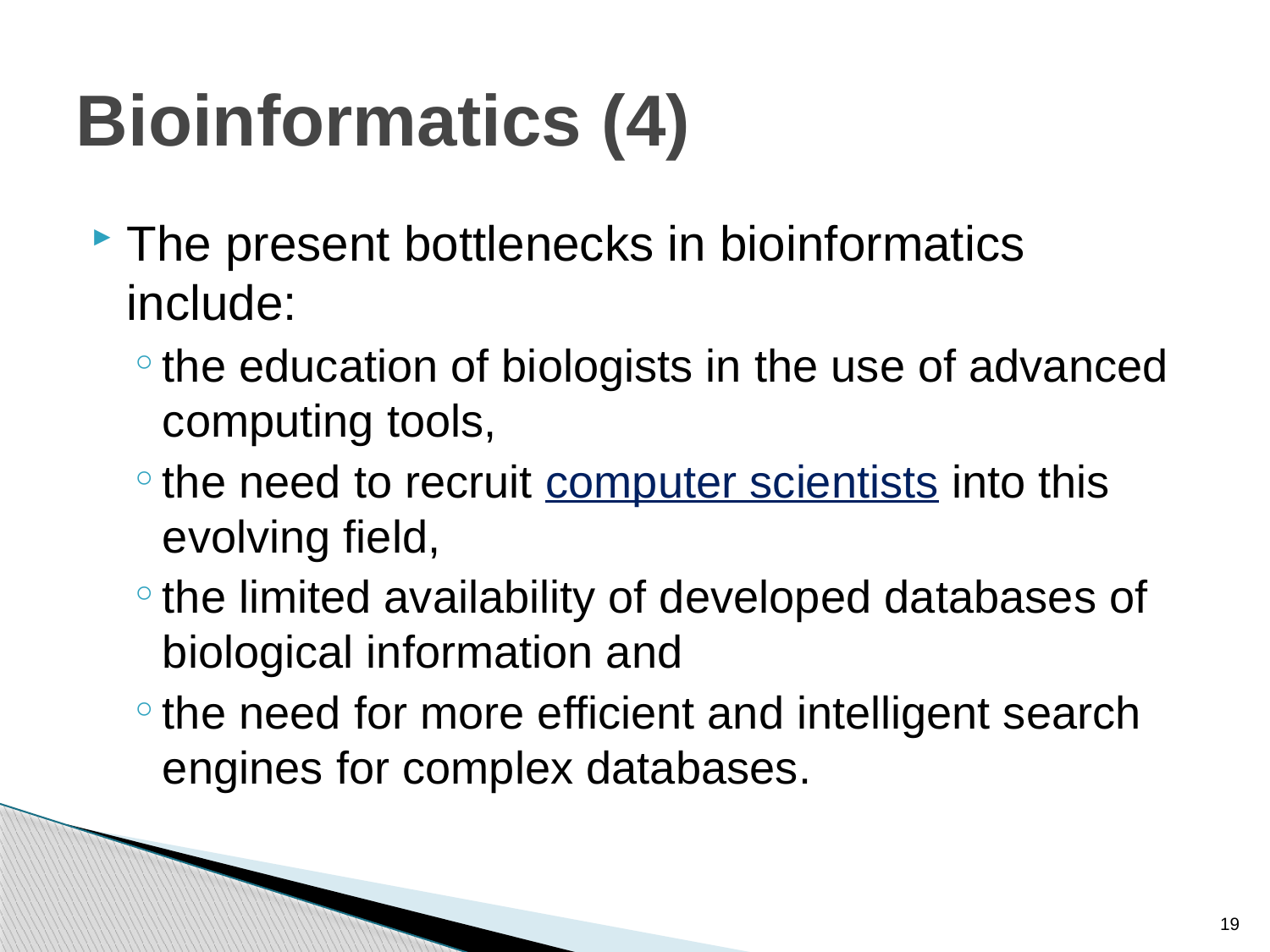

# Bioinformatics (4)
The present bottlenecks in bioinformatics include:
the education of biologists in the use of advanced computing tools,
the need to recruit computer scientists into this evolving field,
the limited availability of developed databases of biological information and
the need for more efficient and intelligent search engines for complex databases.
19